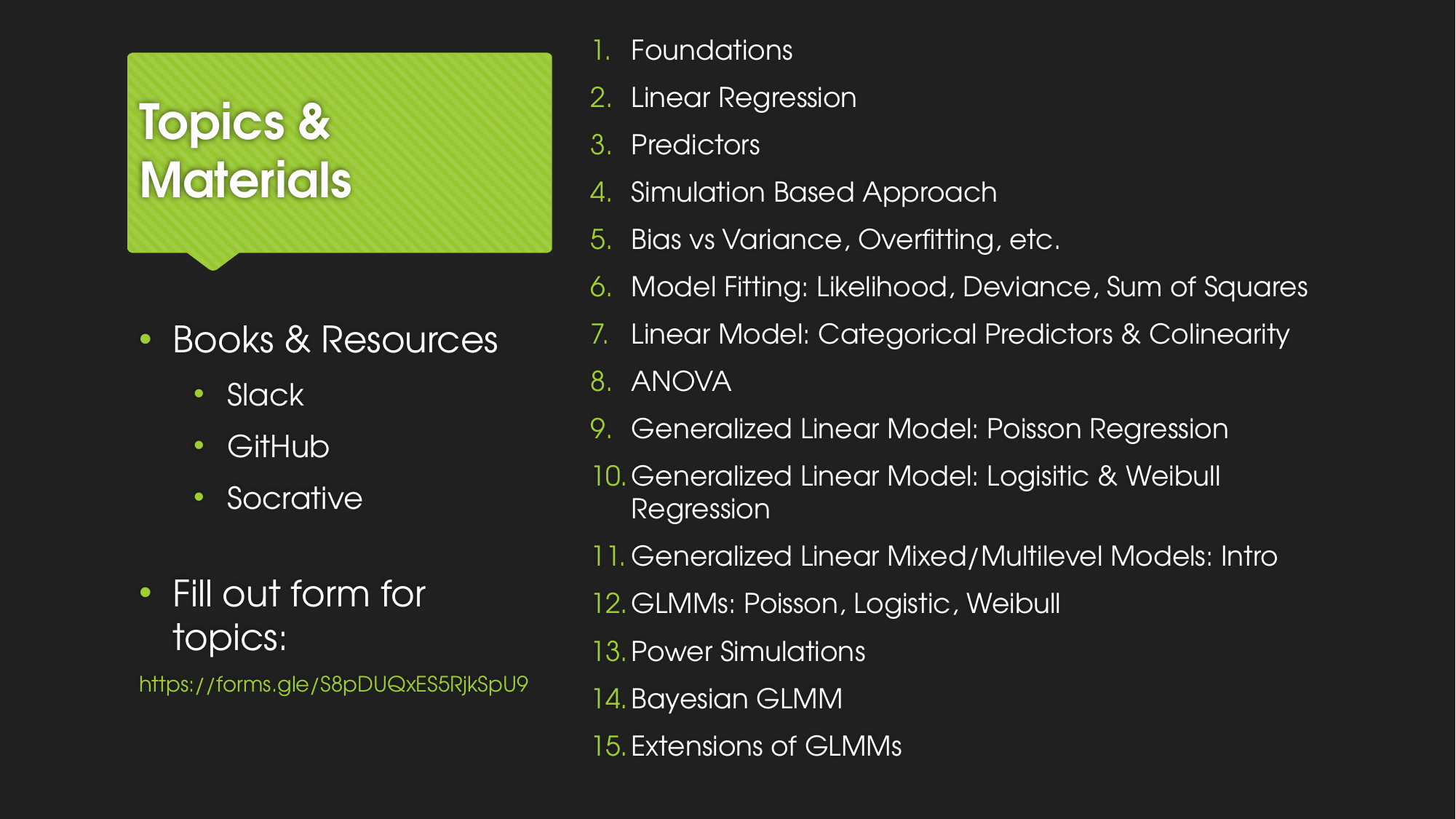

Foundations
Linear Regression
Predictors
Simulation Based Approach
Bias vs Variance, Overfitting, etc.
Model Fitting: Likelihood, Deviance, Sum of Squares
Linear Model: Categorical Predictors & Colinearity
ANOVA
Generalized Linear Model: Poisson Regression
Generalized Linear Model: Logisitic & Weibull Regression
Generalized Linear Mixed/Multilevel Models: Intro
GLMMs: Poisson, Logistic, Weibull
Power Simulations
Bayesian GLMM
Extensions of GLMMs
# Topics & Materials
Books & Resources
Slack
GitHub
Socrative

Fill out form for topics:
https://forms.gle/S8pDUQxES5RjkSpU9